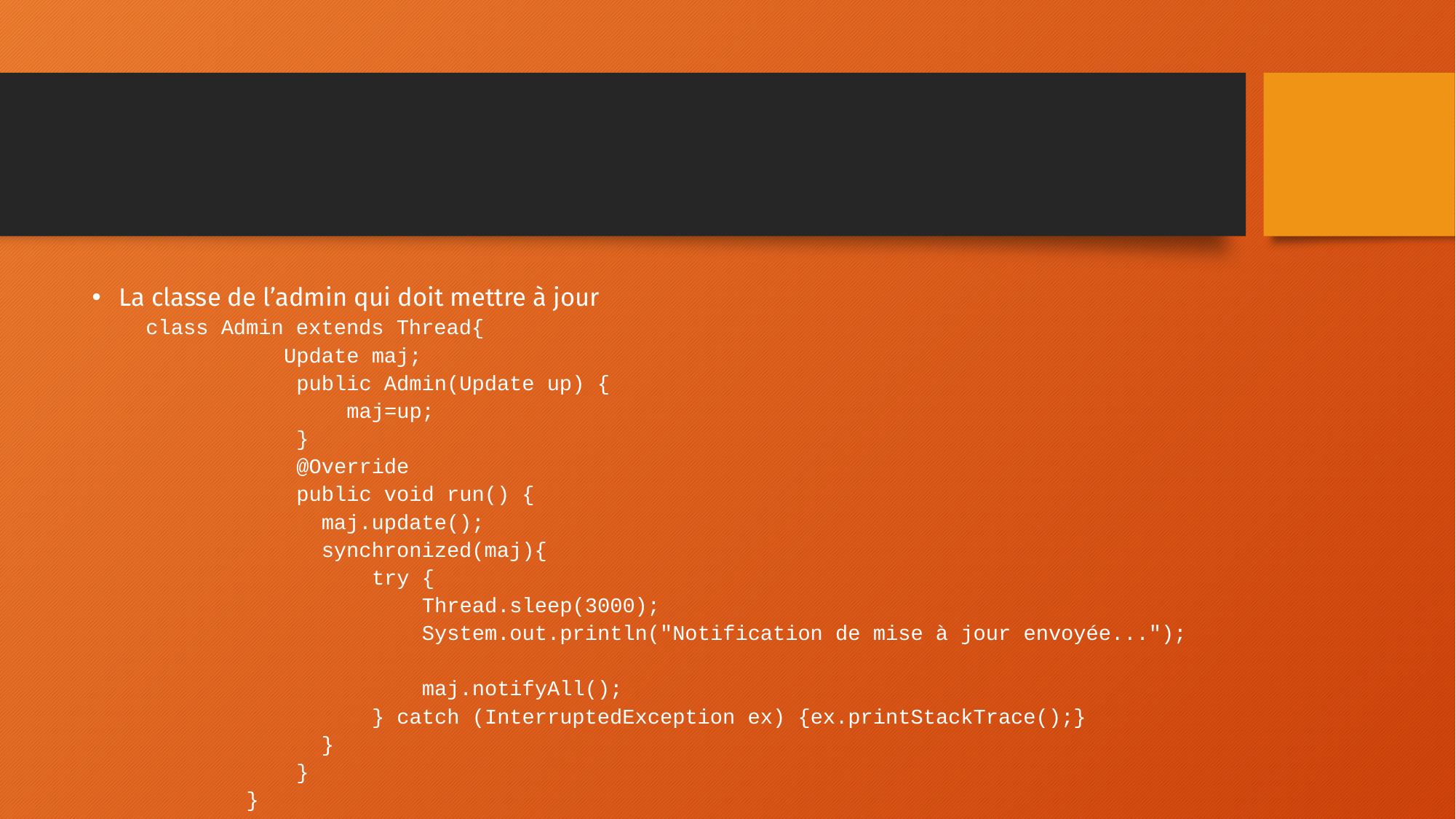

#
La classe de l’admin qui doit mettre à jour
class Admin extends Thread{
           Update maj;
            public Admin(Update up) {
                maj=up;
            }
            @Override
            public void run() {
              maj.update();
              synchronized(maj){
                  try {
                      Thread.sleep(3000);
                      System.out.println("Notification de mise à jour envoyée...");

                      maj.notifyAll();
                  } catch (InterruptedException ex) {ex.printStackTrace();}
              }
            }
        }